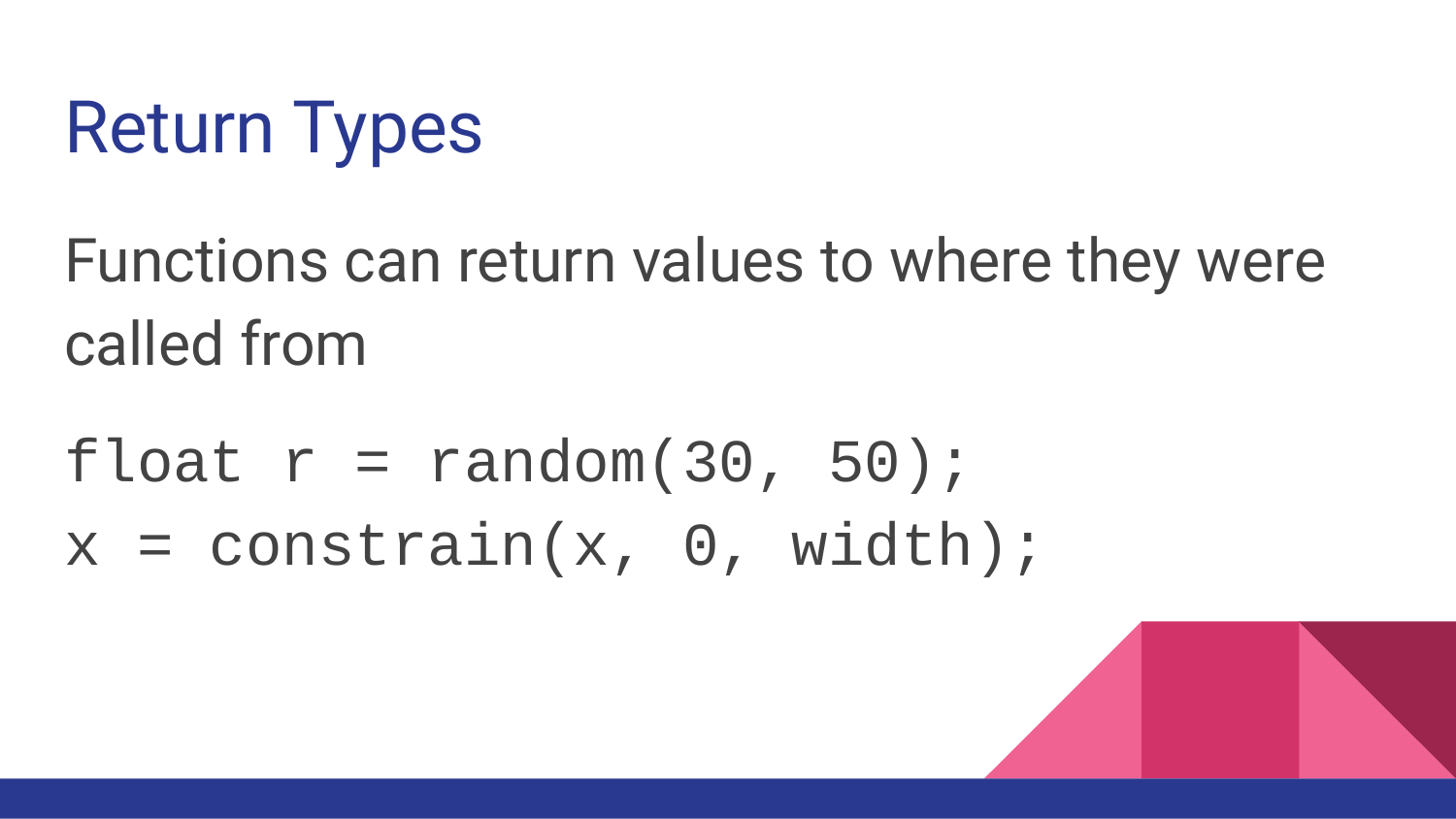

# Return Types
Functions can return values to where they were called from
float r = random(30, 50);
x = constrain(x, 0, width);